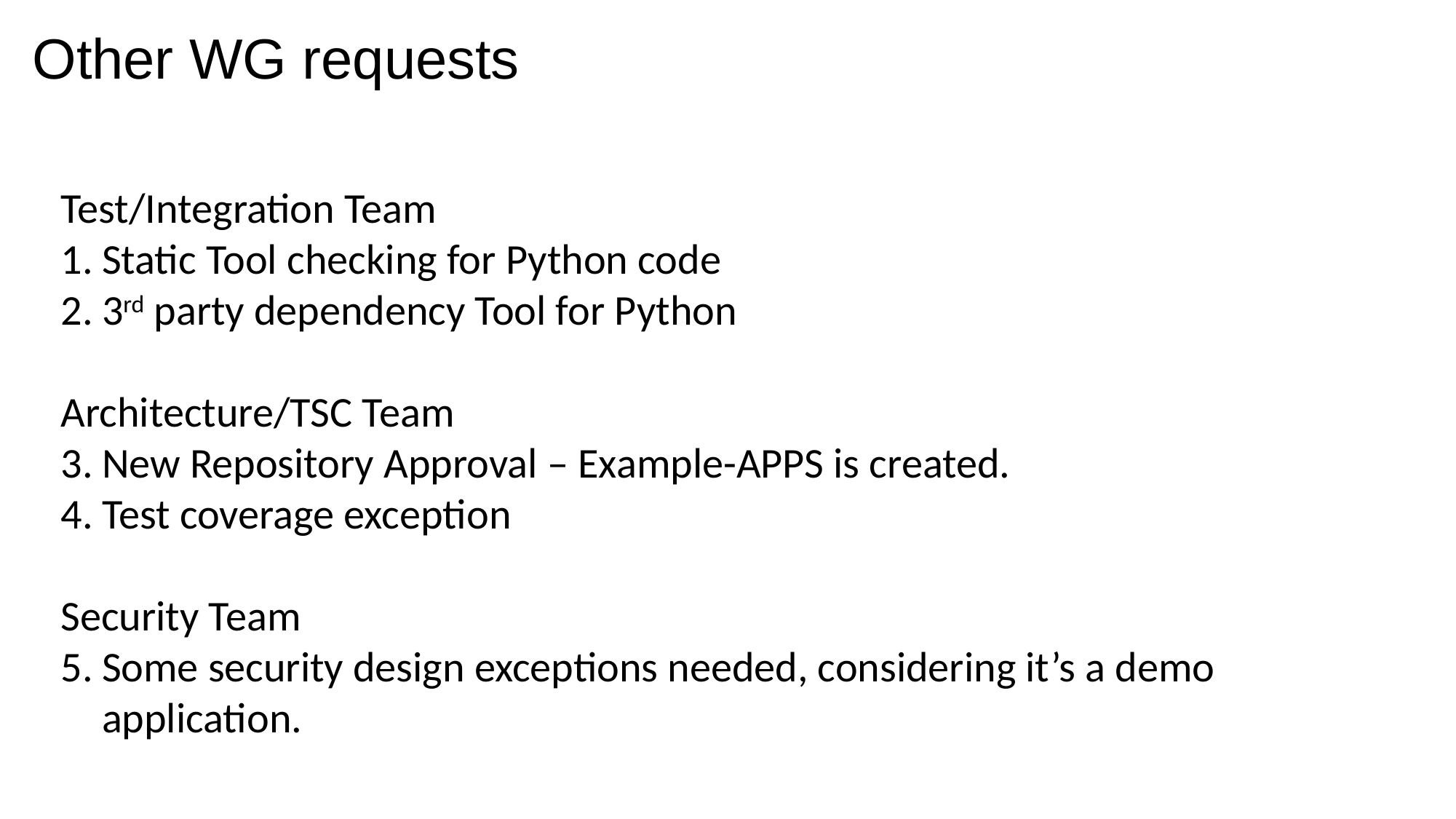

Other WG requests
Test/Integration Team
Static Tool checking for Python code
3rd party dependency Tool for Python

Architecture/TSC Team
New Repository Approval – Example-APPS is created.
Test coverage exception

Security Team
Some security design exceptions needed, considering it’s a demo application.